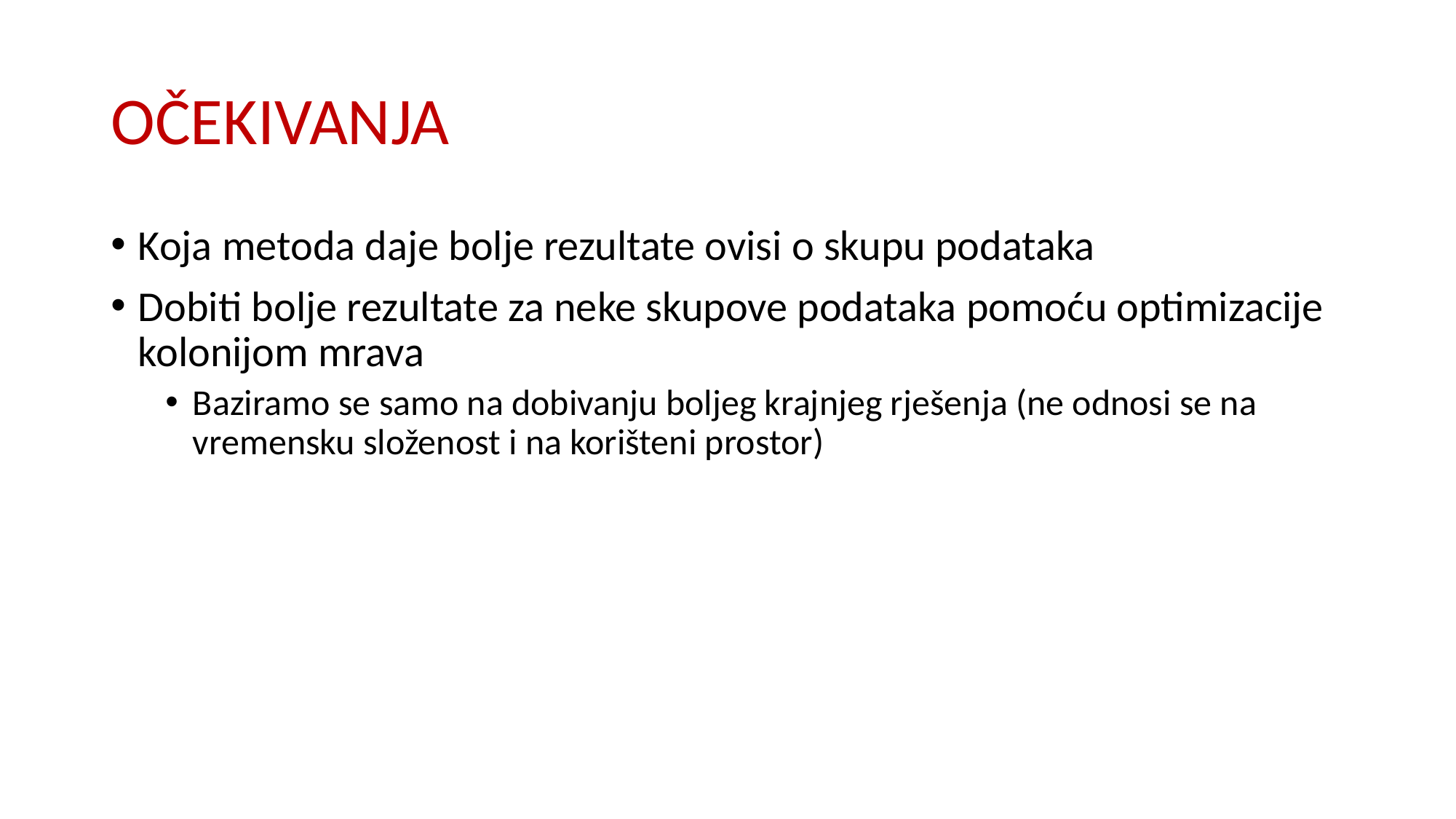

# OČEKIVANJA
Koja metoda daje bolje rezultate ovisi o skupu podataka
Dobiti bolje rezultate za neke skupove podataka pomoću optimizacije kolonijom mrava
Baziramo se samo na dobivanju boljeg krajnjeg rješenja (ne odnosi se na vremensku složenost i na korišteni prostor)